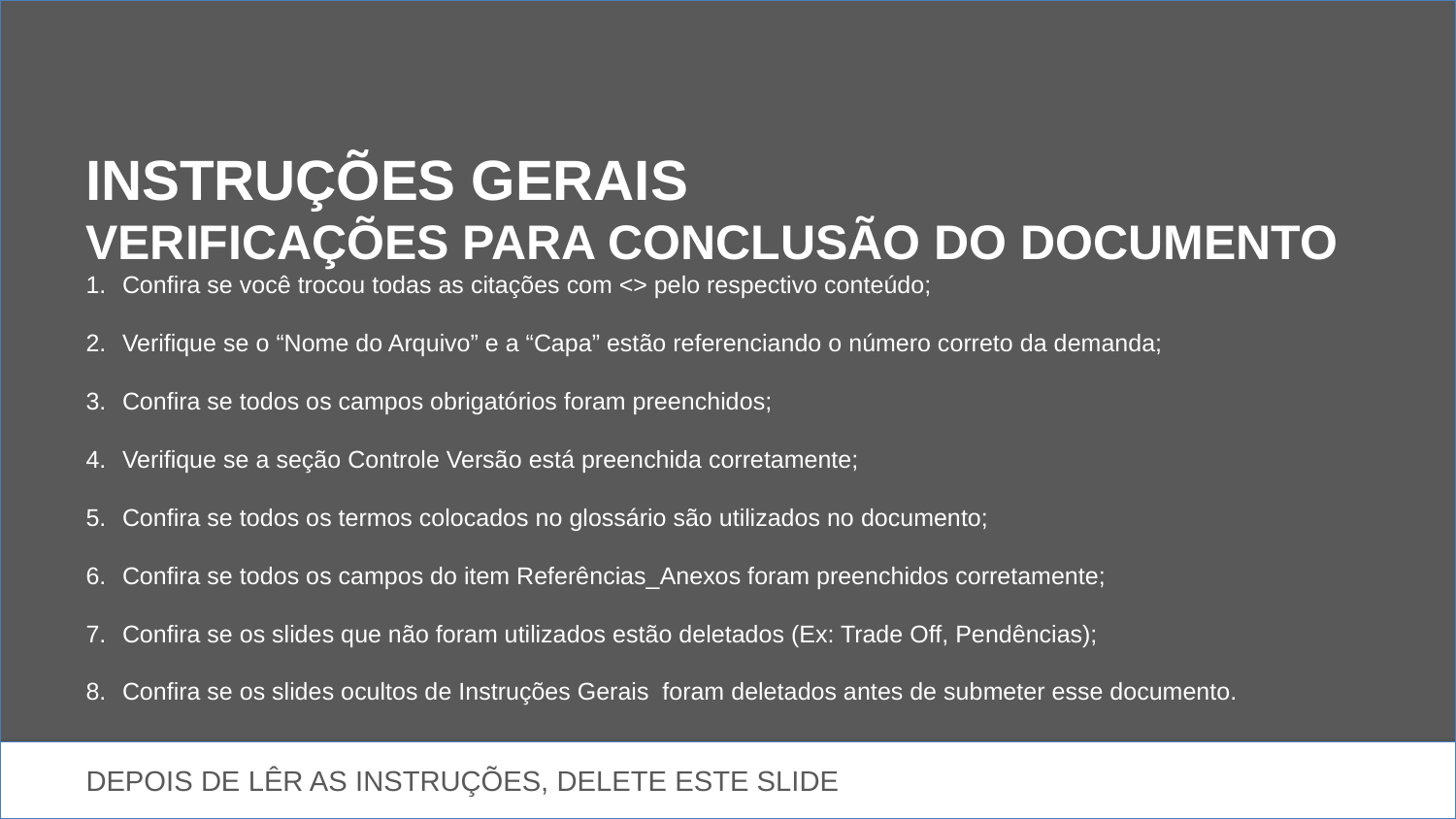

INSTRUÇÕES GERAIS
VERIFICAÇÕES PARA CONCLUSÃO DO DOCUMENTO
Confira se você trocou todas as citações com <> pelo respectivo conteúdo;

Verifique se o “Nome do Arquivo” e a “Capa” estão referenciando o número correto da demanda;

Confira se todos os campos obrigatórios foram preenchidos;

Verifique se a seção Controle Versão está preenchida corretamente;

Confira se todos os termos colocados no glossário são utilizados no documento;

Confira se todos os campos do item Referências_Anexos foram preenchidos corretamente;

Confira se os slides que não foram utilizados estão deletados (Ex: Trade Off, Pendências);

Confira se os slides ocultos de Instruções Gerais  foram deletados antes de submeter esse documento.

DEPOIS DE LÊR AS INSTRUÇÕES, DELETE ESTE SLIDE
31